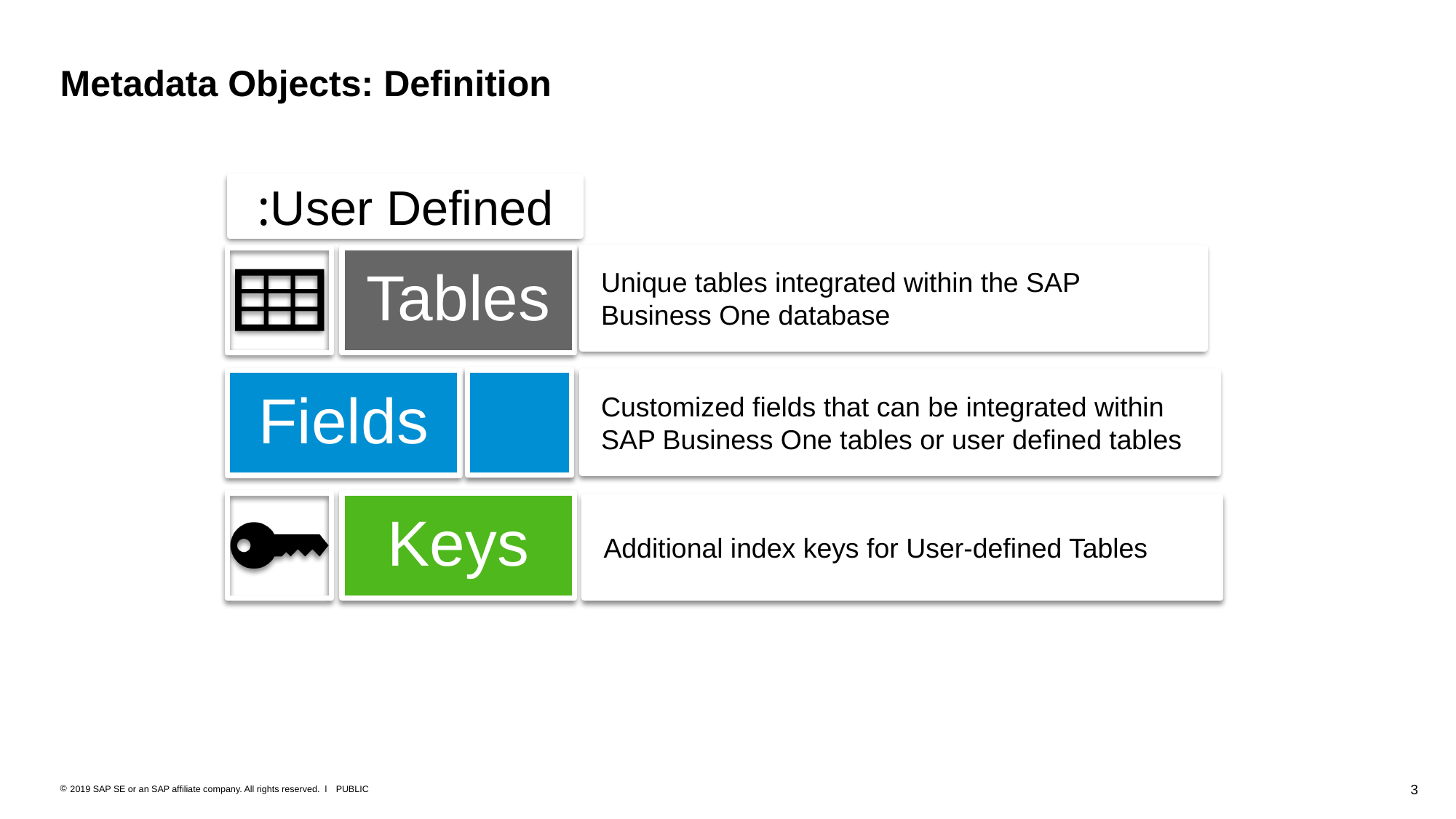

# Metadata Objects: Definition
User Defined:
Tables
Fields
Keys
Unique tables integrated within the SAP Business One database
Customized fields that can be integrated within SAP Business One tables or user defined tables
Additional index keys for User-defined Tables